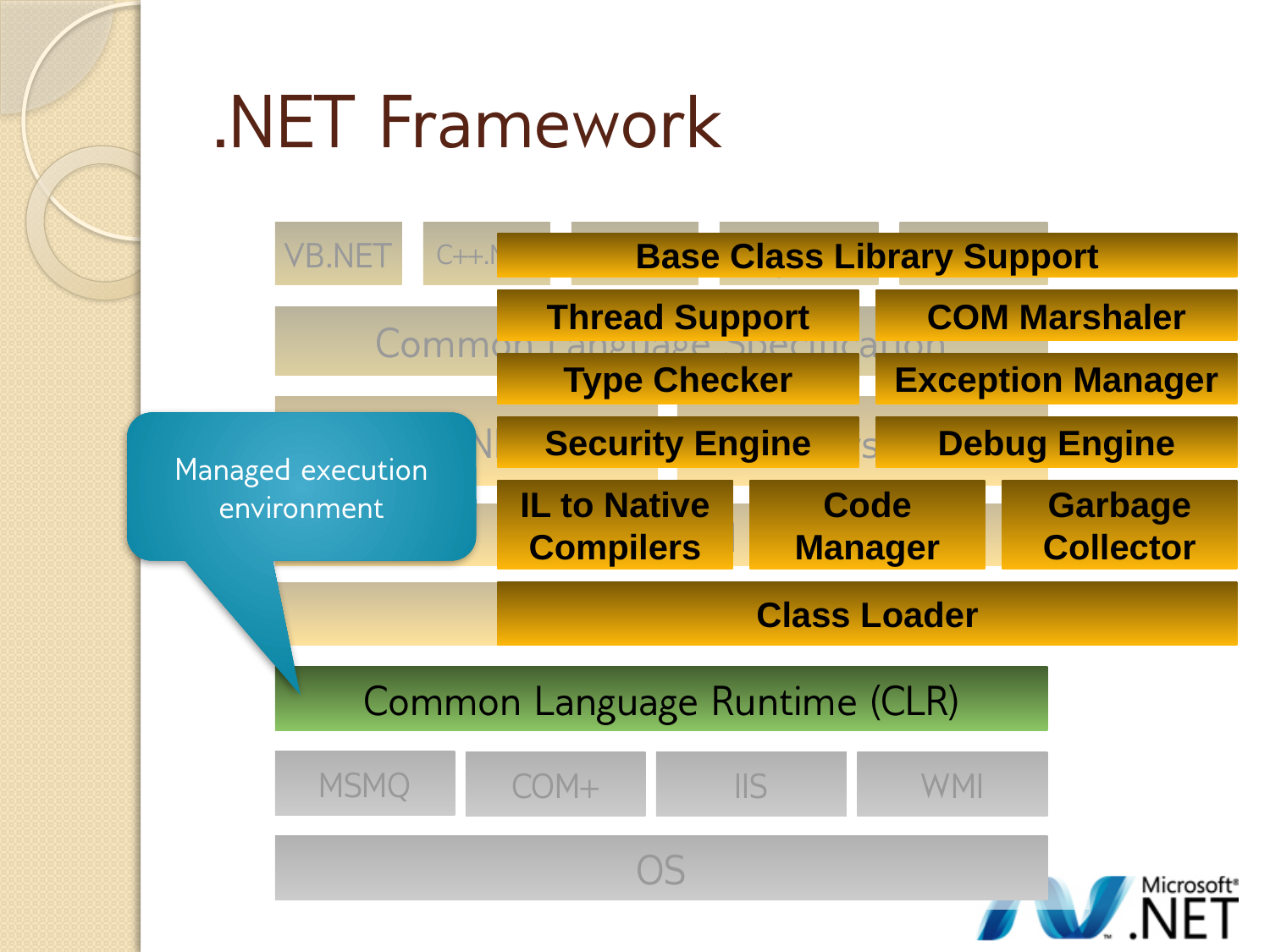

# .NET Framework

VB.NET
C++.NET
C#
J#
…
Base Class Library Support
Thread Support
COM Marshaler
Type Checker
Exception Manager
Security Engine
Debug Engine
IL to Native
Compilers
Code
Manager
Garbage
Collector
Class Loader
Common Language Specification
ASP.NET
Windows Forms
Managed execution environment
ADO.NET and XML
Base Class Library
Common Language Runtime (CLR)
MSMQ
COM+
IIS
WMI
OS